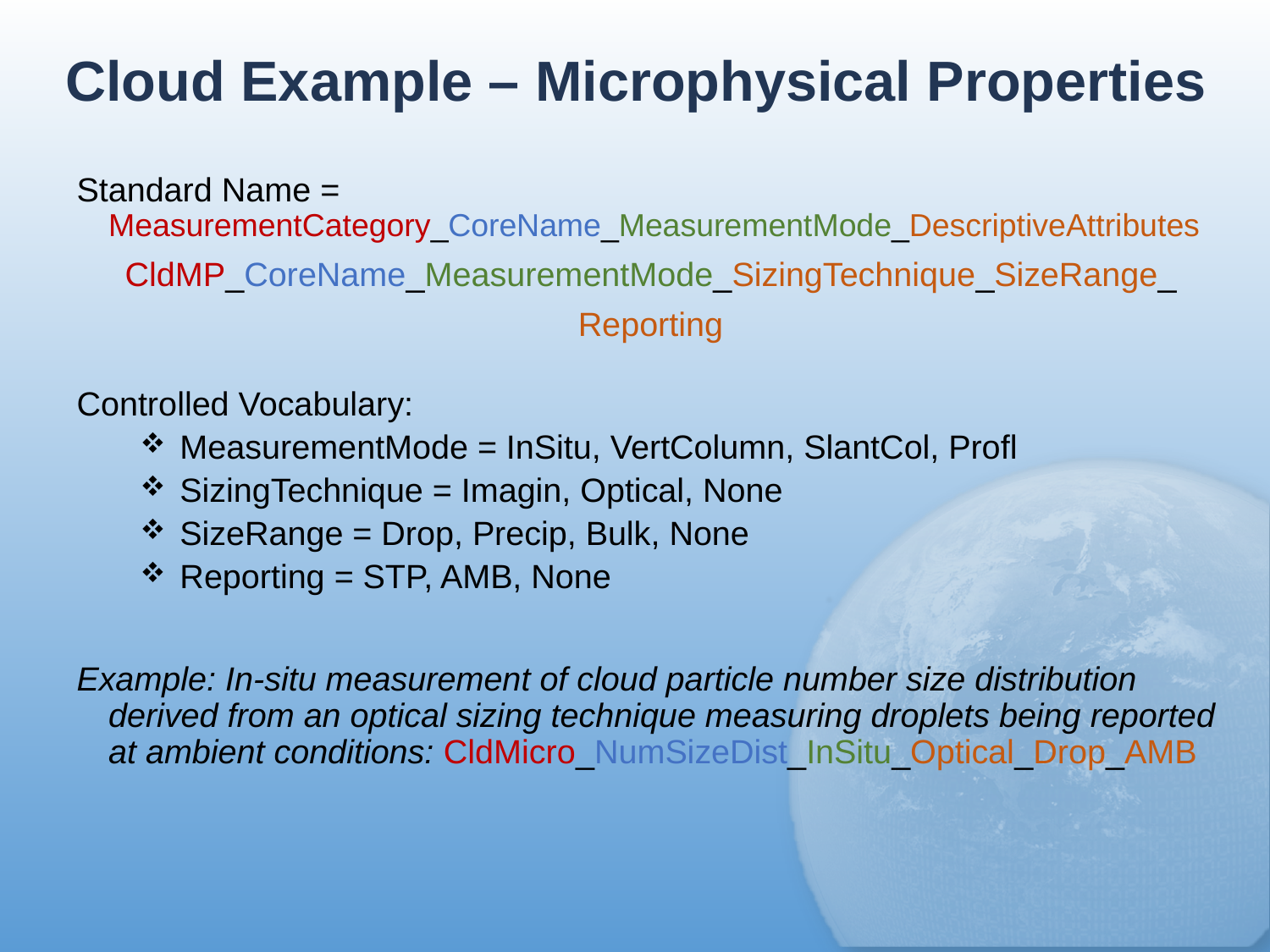

# Cloud Example – Microphysical Properties
Standard Name = MeasurementCategory_CoreName_MeasurementMode_DescriptiveAttributes
CldMP_CoreName_MeasurementMode_SizingTechnique_SizeRange_
Reporting

Controlled Vocabulary:
MeasurementMode = InSitu, VertColumn, SlantCol, Profl
SizingTechnique = Imagin, Optical, None
SizeRange = Drop, Precip, Bulk, None
Reporting = STP, AMB, None

Example: In-situ measurement of cloud particle number size distribution derived from an optical sizing technique measuring droplets being reported at ambient conditions: CldMicro_NumSizeDist_InSitu_Optical_Drop_AMB